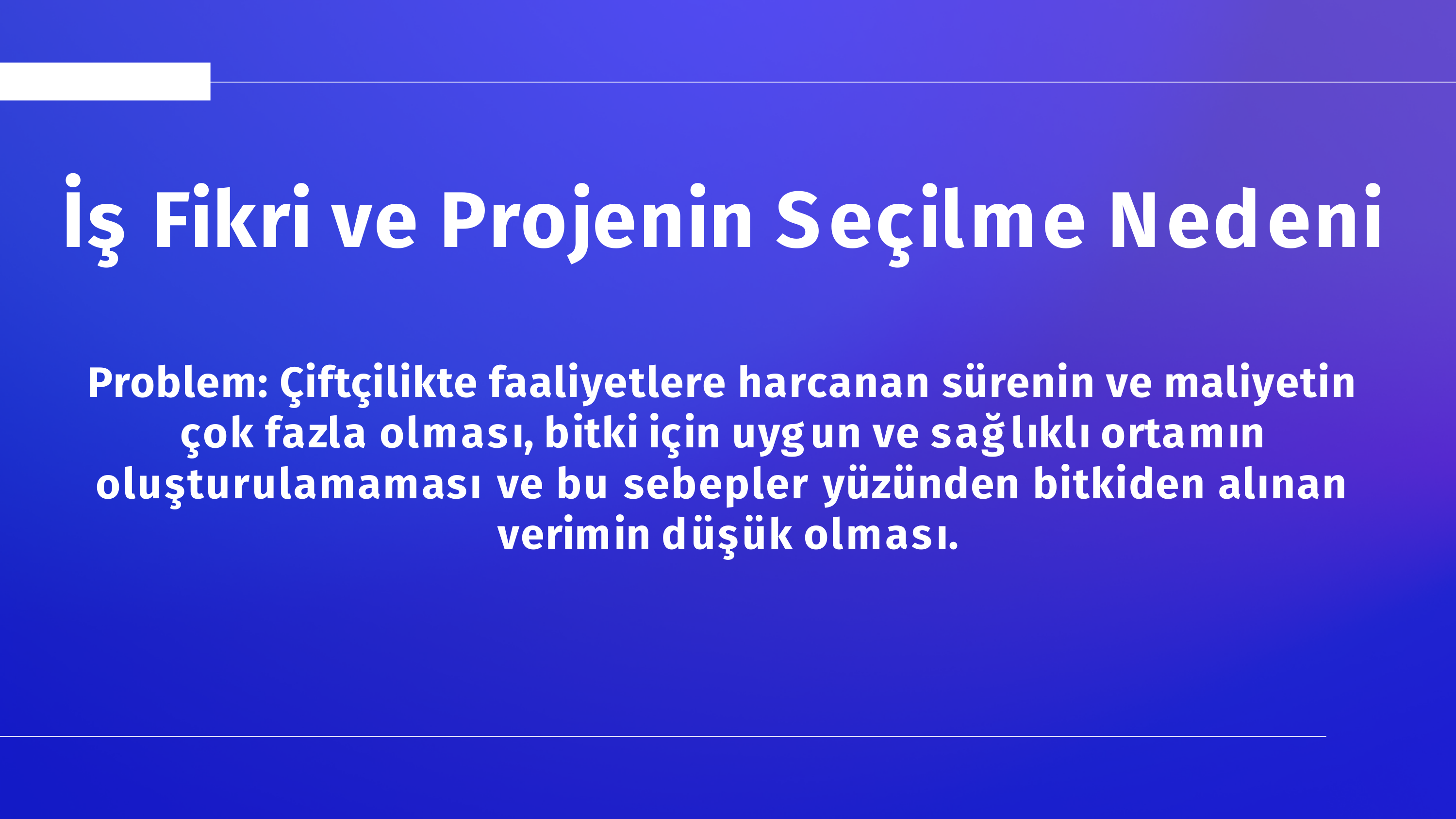

# İş Fikri ve Projenin Seçilme Nedeni
Problem: Çiftçilikte faaliyetlere harcanan sürenin ve maliyetin  çok fazla olması, bitki için uygun ve sağlıklı ortamın  oluşturulamaması ve bu sebepler yüzünden bitkiden alınan  verimin düşük olması.